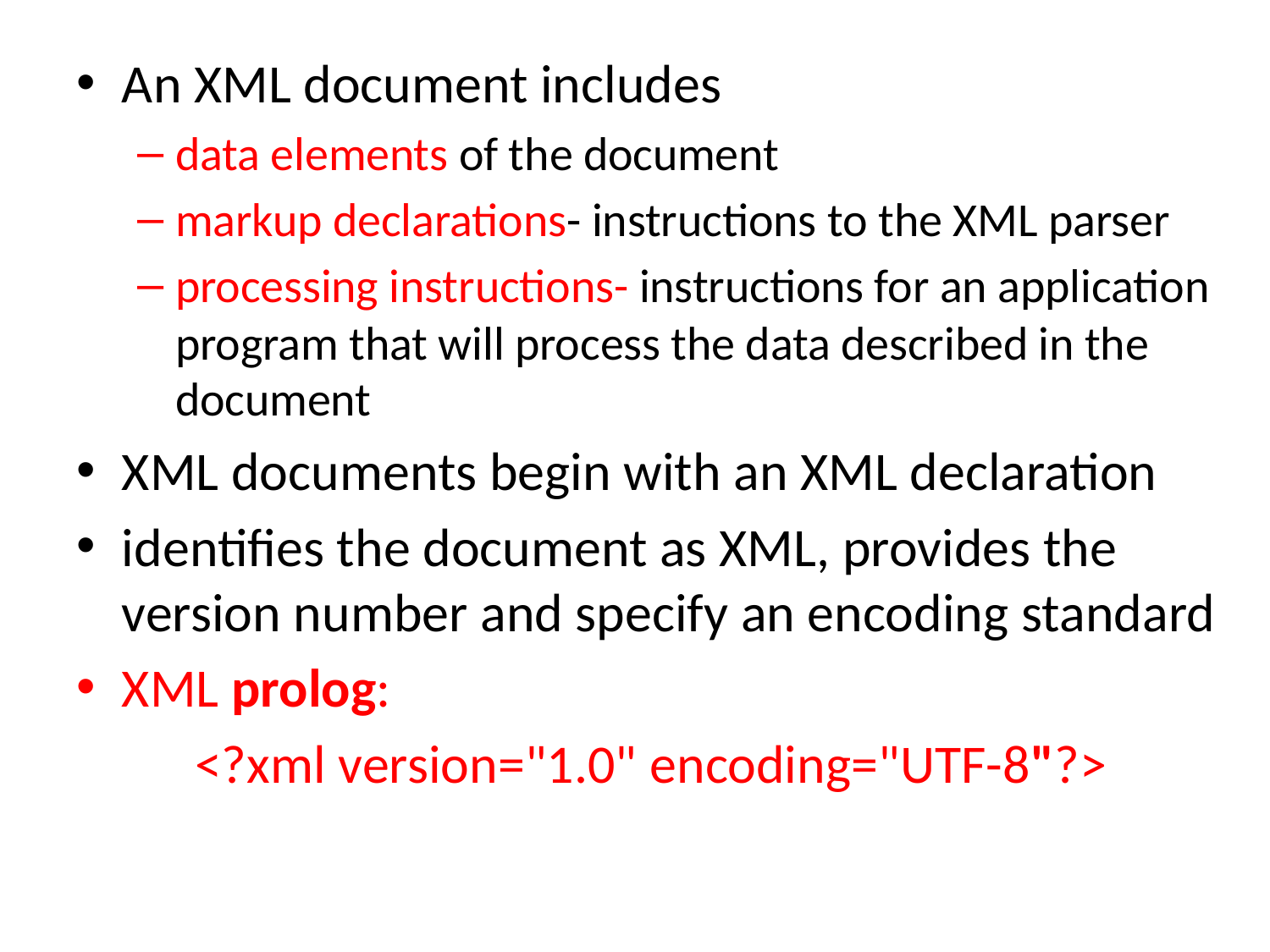

An XML document includes
data elements of the document
markup declarations- instructions to the XML parser
processing instructions- instructions for an application program that will process the data described in the document
XML documents begin with an XML declaration
identifies the document as XML, provides the version number and specify an encoding standard
XML prolog:
<?xml version="1.0" encoding="UTF-8"?>